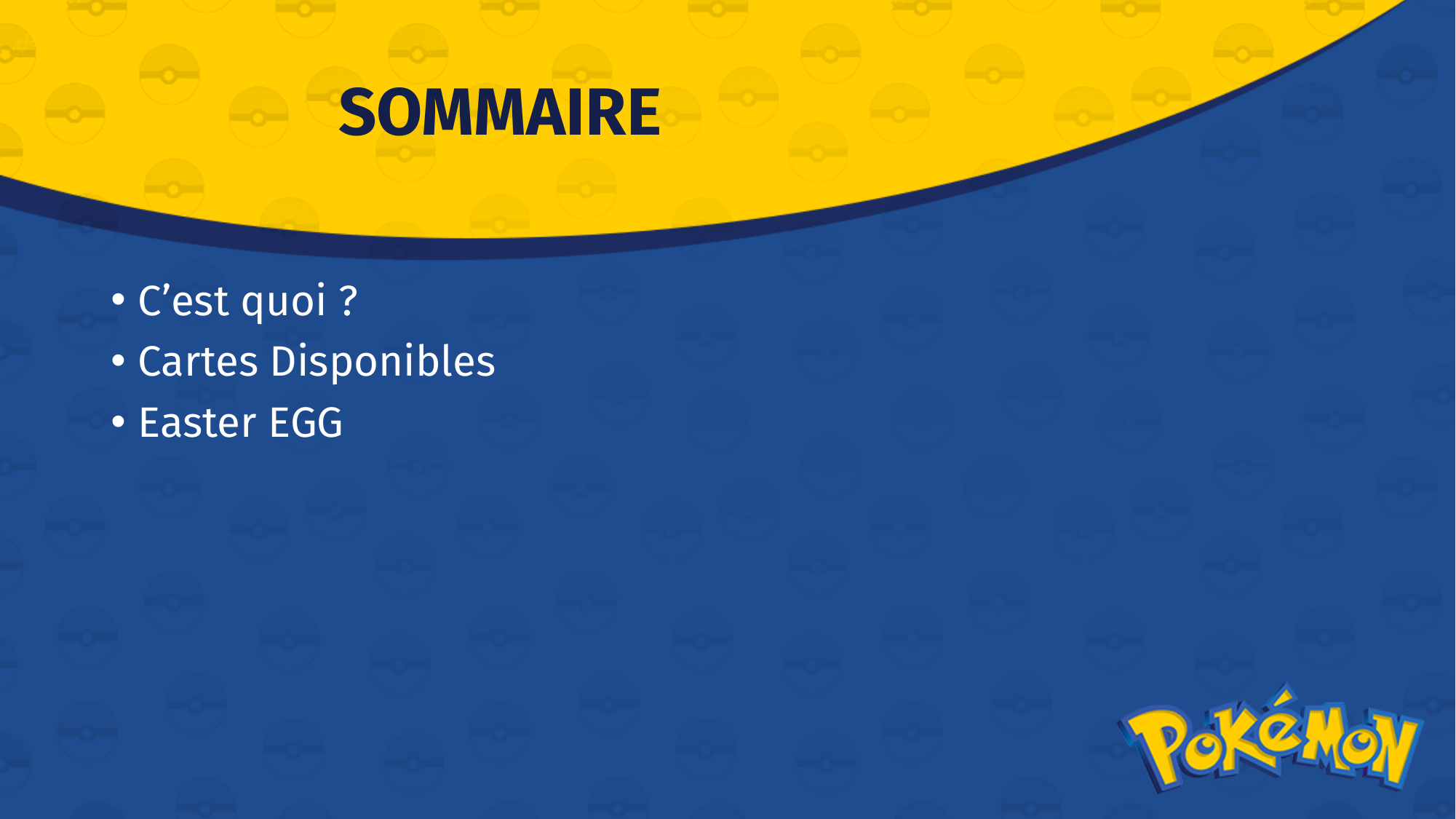

# SOMMAIRE
C’est quoi ?
Cartes Disponibles
Easter EGG